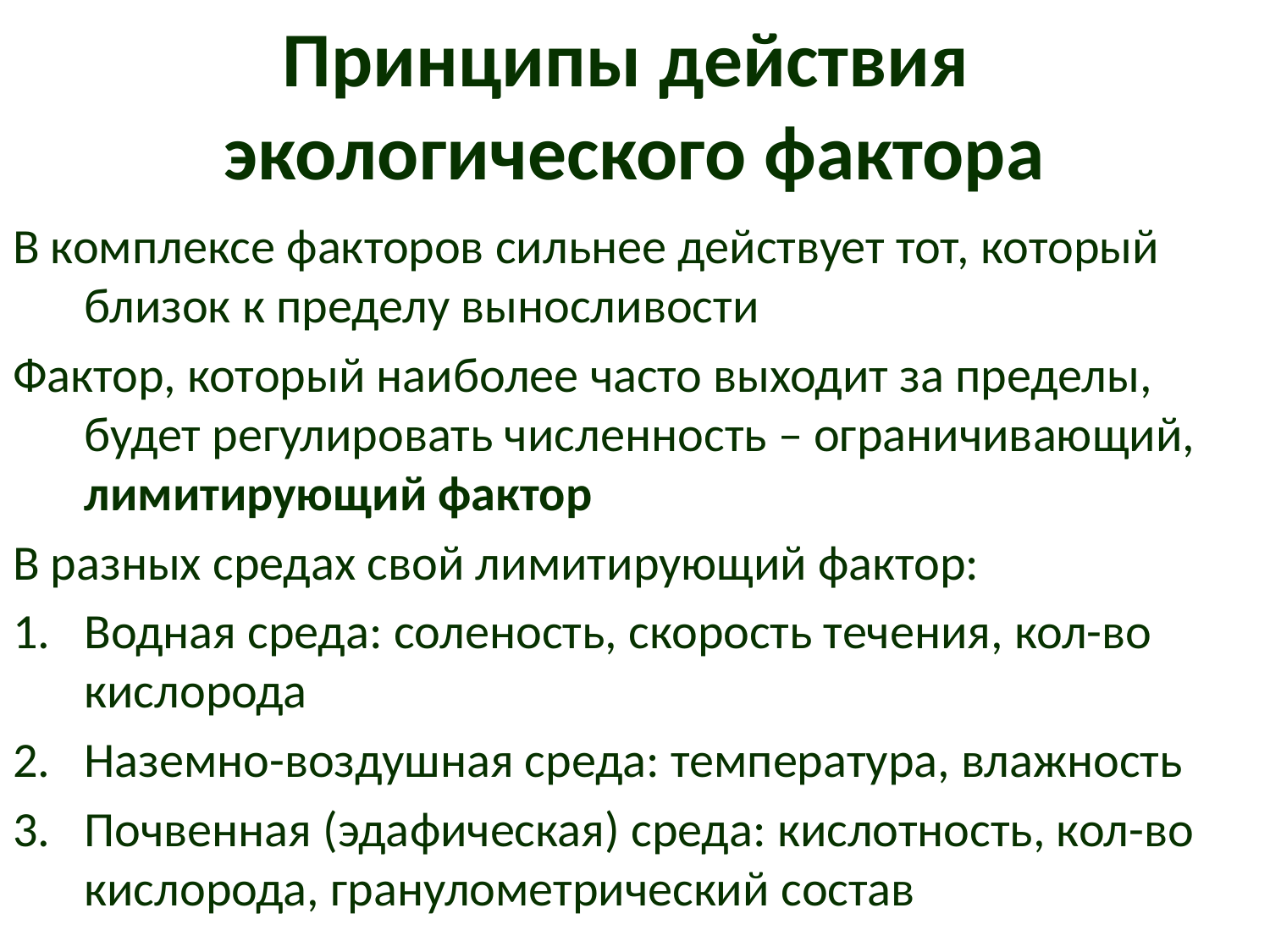

# Принципы действия экологического фактора
В комплексе факторов сильнее действует тот, который близок к пределу выносливости
Фактор, который наиболее часто выходит за пределы, будет регулировать численность – ограничивающий, лимитирующий фактор
В разных средах свой лимитирующий фактор:
Водная среда: соленость, скорость течения, кол-во кислорода
Наземно-воздушная среда: температура, влажность
Почвенная (эдафическая) среда: кислотность, кол-во кислорода, гранулометрический состав